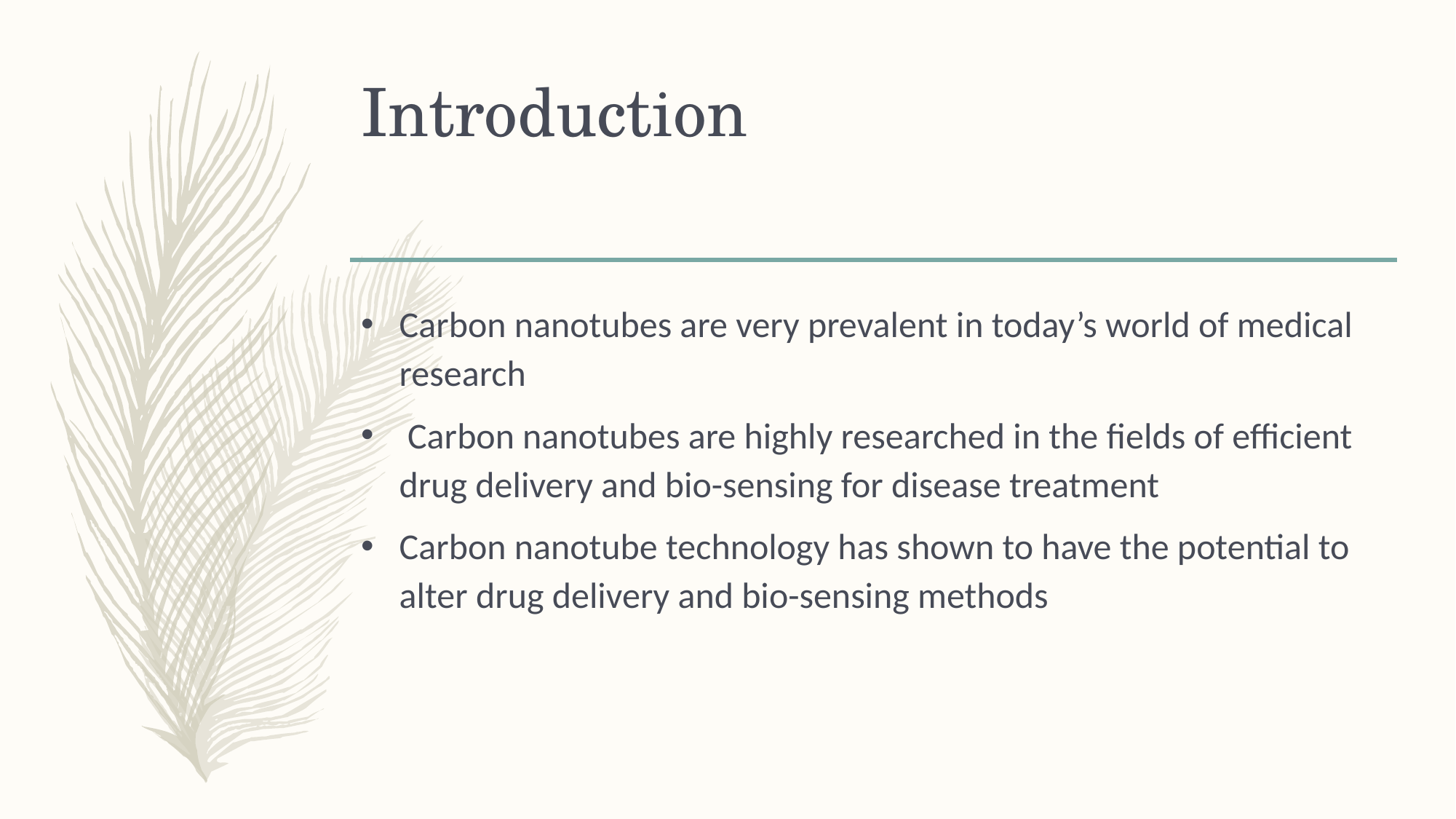

# Introduction
Carbon nanotubes are very prevalent in today’s world of medical research
 Carbon nanotubes are highly researched in the fields of efficient drug delivery and bio-sensing for disease treatment
Carbon nanotube technology has shown to have the potential to alter drug delivery and bio-sensing methods